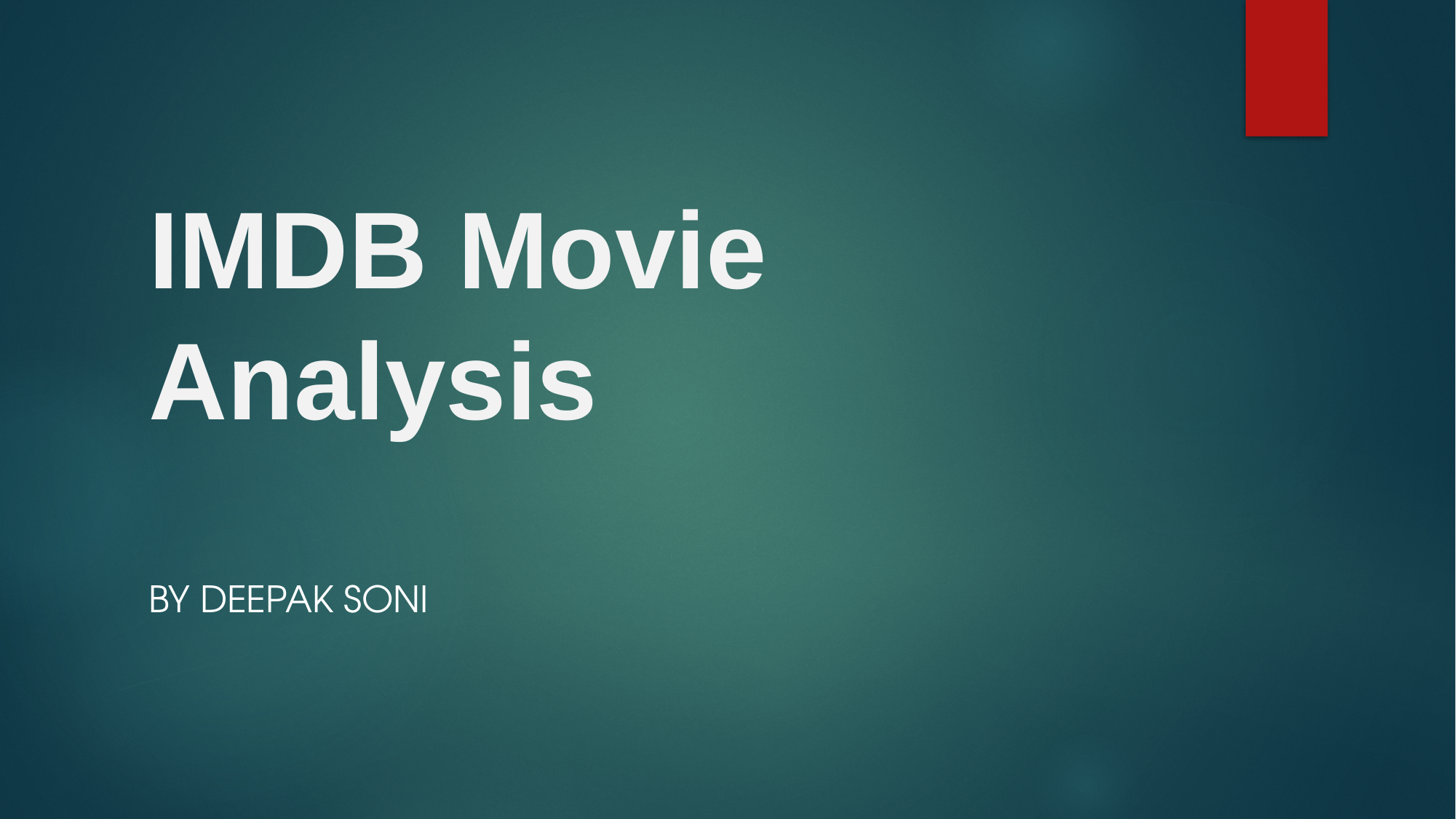

# IMDB Movie Analysis
By Deepak soni